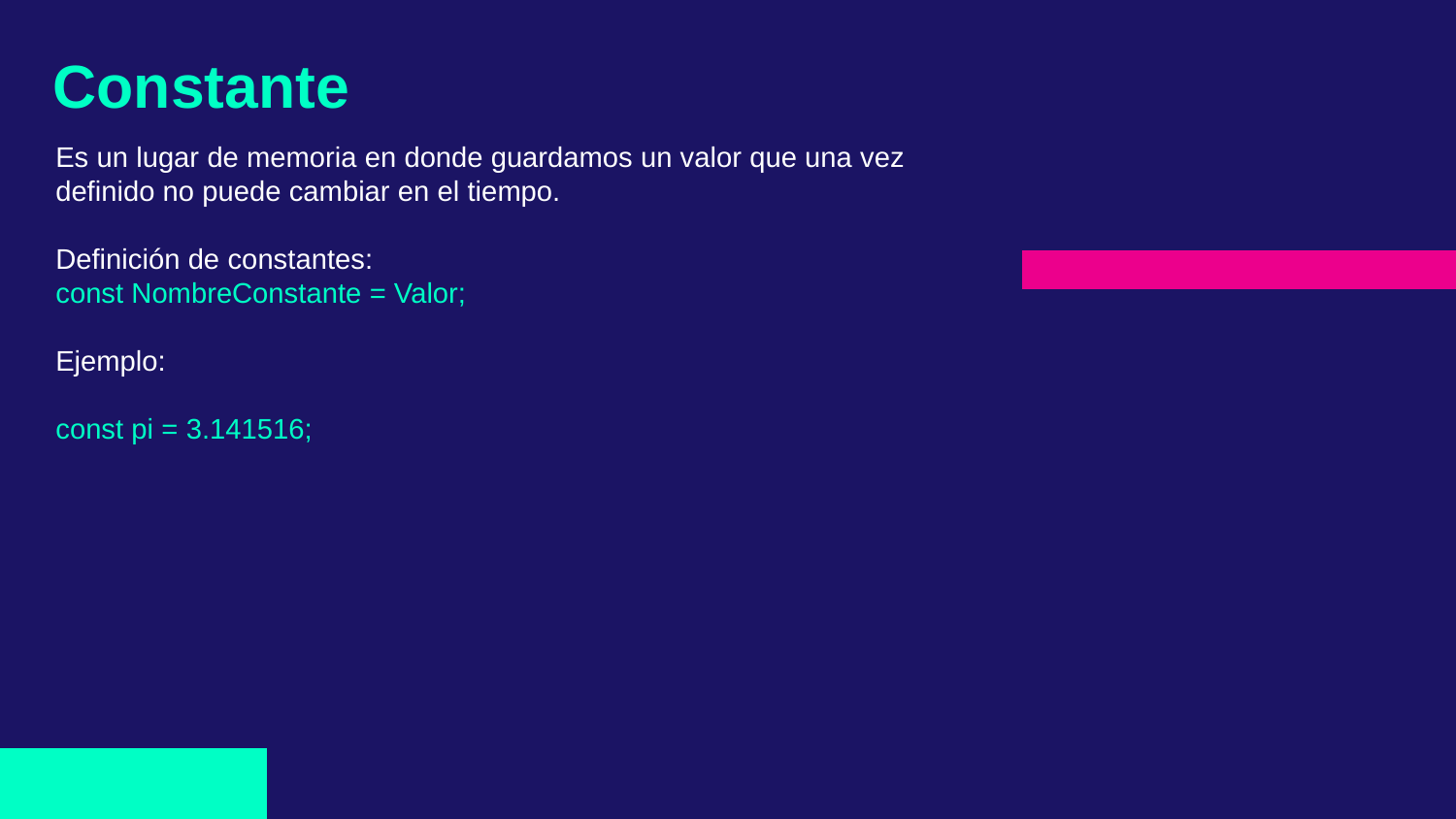

# Constante
Es un lugar de memoria en donde guardamos un valor que una vez definido no puede cambiar en el tiempo.

Definición de constantes:
const NombreConstante = Valor;

Ejemplo:

const pi = 3.141516;